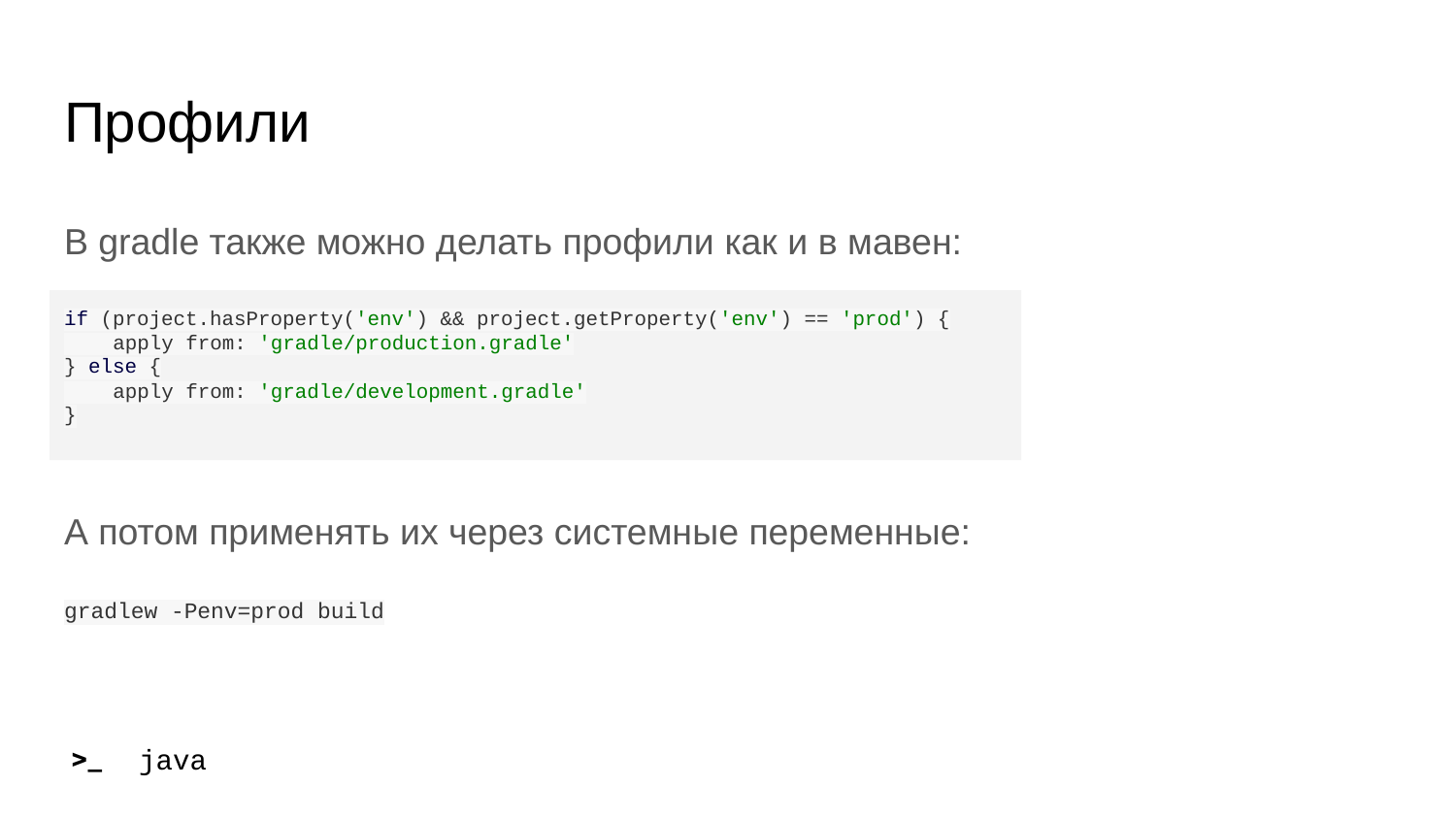

# Профили
В gradle также можно делать профили как и в мавен:

if (project.hasProperty('env') && project.getProperty('env') == 'prod') {
    apply from: 'gradle/production.gradle'
} else {
    apply from: 'gradle/development.gradle'
}
А потом применять их через системные переменные:
gradlew -Penv=prod build